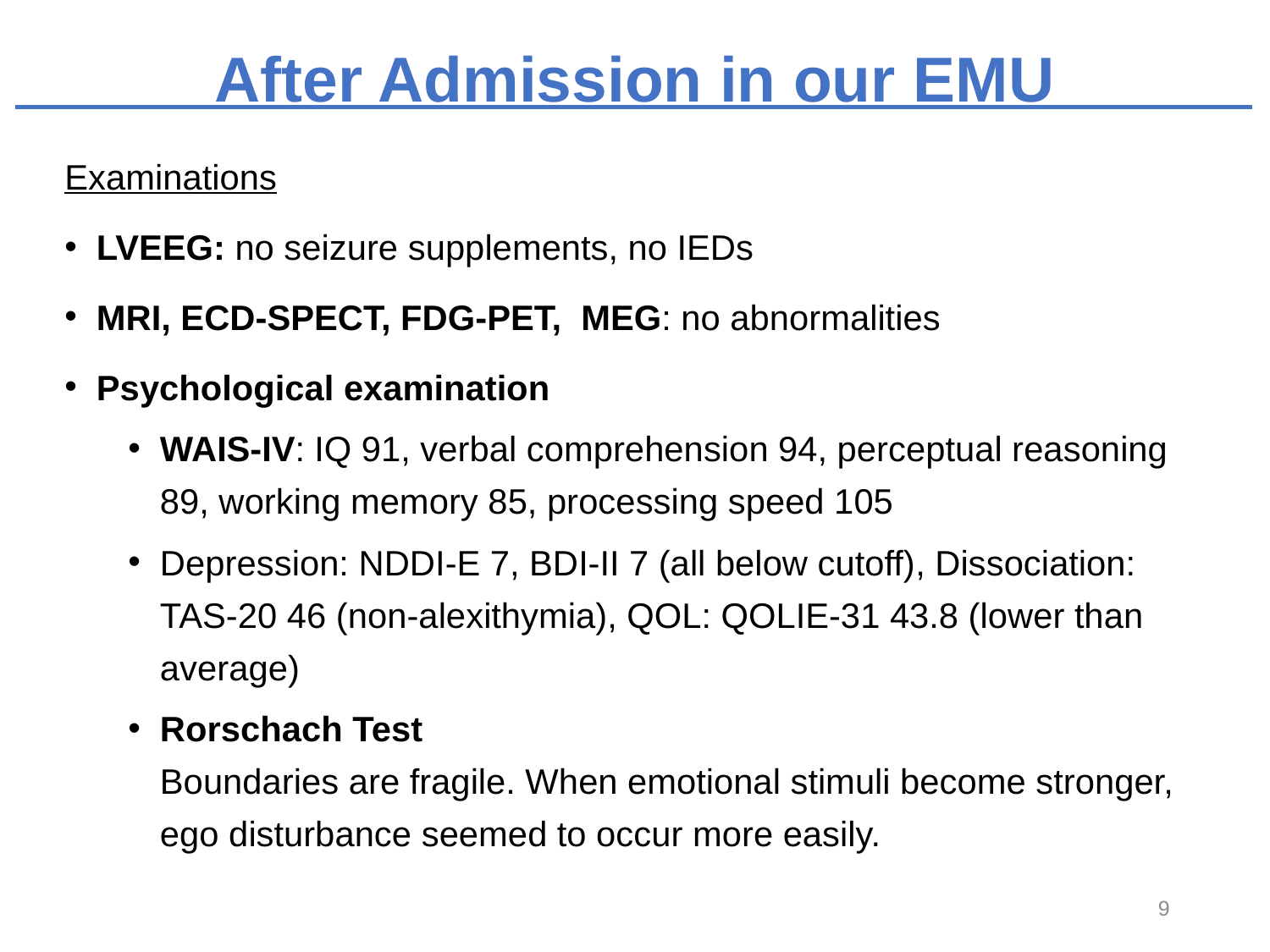

# After Admission in our EMU
Examinations
LVEEG: no seizure supplements, no IEDs
MRI, ECD-SPECT, FDG-PET,  MEG: no abnormalities
Psychological examination
WAIS-IV: IQ 91, verbal comprehension 94, perceptual reasoning 89, working memory 85, processing speed 105
Depression: NDDI-E 7, BDI-II 7 (all below cutoff), Dissociation: TAS-20 46 (non-alexithymia), QOL: QOLIE-31 43.8 (lower than average)
Rorschach Test
Boundaries are fragile. When emotional stimuli become stronger, ego disturbance seemed to occur more easily.
9